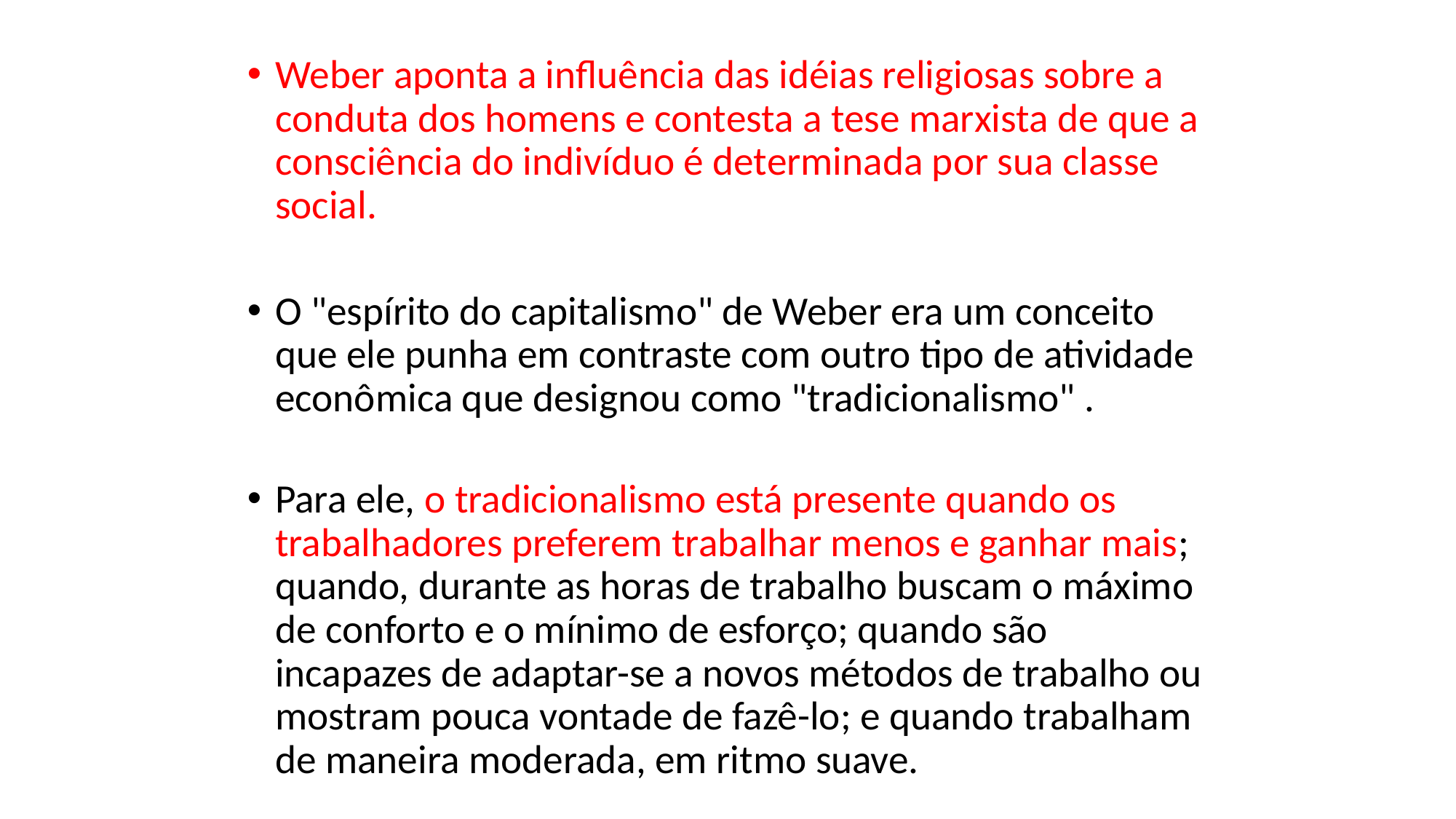

Weber aponta a influência das idéias religiosas sobre a conduta dos homens e contesta a tese marxista de que a consciência do indivíduo é determinada por sua classe social.
O "espírito do capitalismo" de Weber era um conceito que ele punha em contraste com outro tipo de atividade econômica que designou como "tradicionalismo" .
Para ele, o tradicionalismo está presente quando os trabalhadores preferem trabalhar menos e ganhar mais; quando, durante as horas de trabalho buscam o máximo de conforto e o mínimo de esforço; quando são incapazes de adaptar-se a novos métodos de trabalho ou mostram pouca vontade de fazê-lo; e quando trabalham de maneira moderada, em ritmo suave.